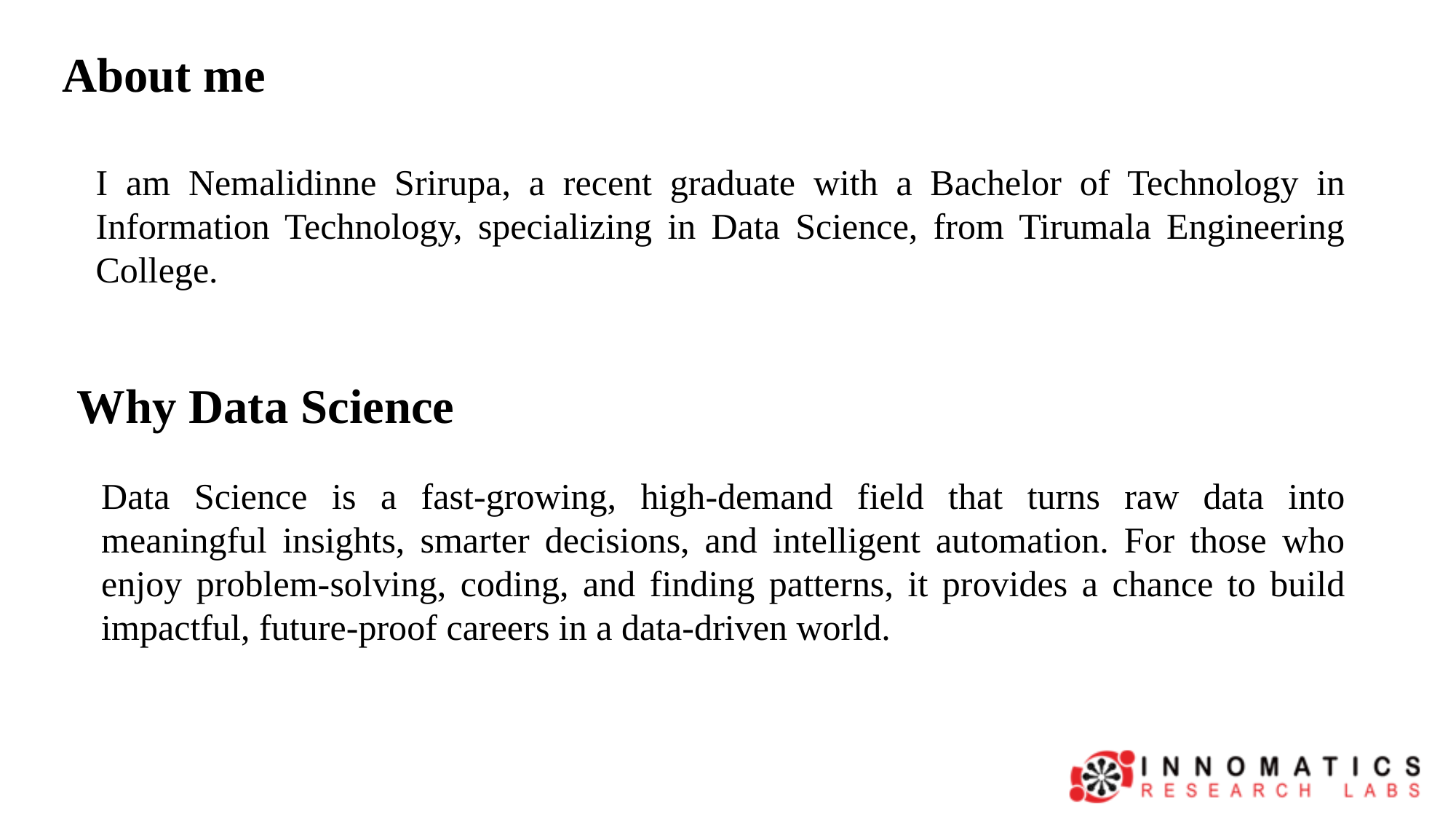

About me
I am Nemalidinne Srirupa, a recent graduate with a Bachelor of Technology in Information Technology, specializing in Data Science, from Tirumala Engineering College.

Why Data Science
Data Science is a fast-growing, high-demand field that turns raw data into meaningful insights, smarter decisions, and intelligent automation. For those who enjoy problem-solving, coding, and finding patterns, it provides a chance to build impactful, future-proof careers in a data-driven world.